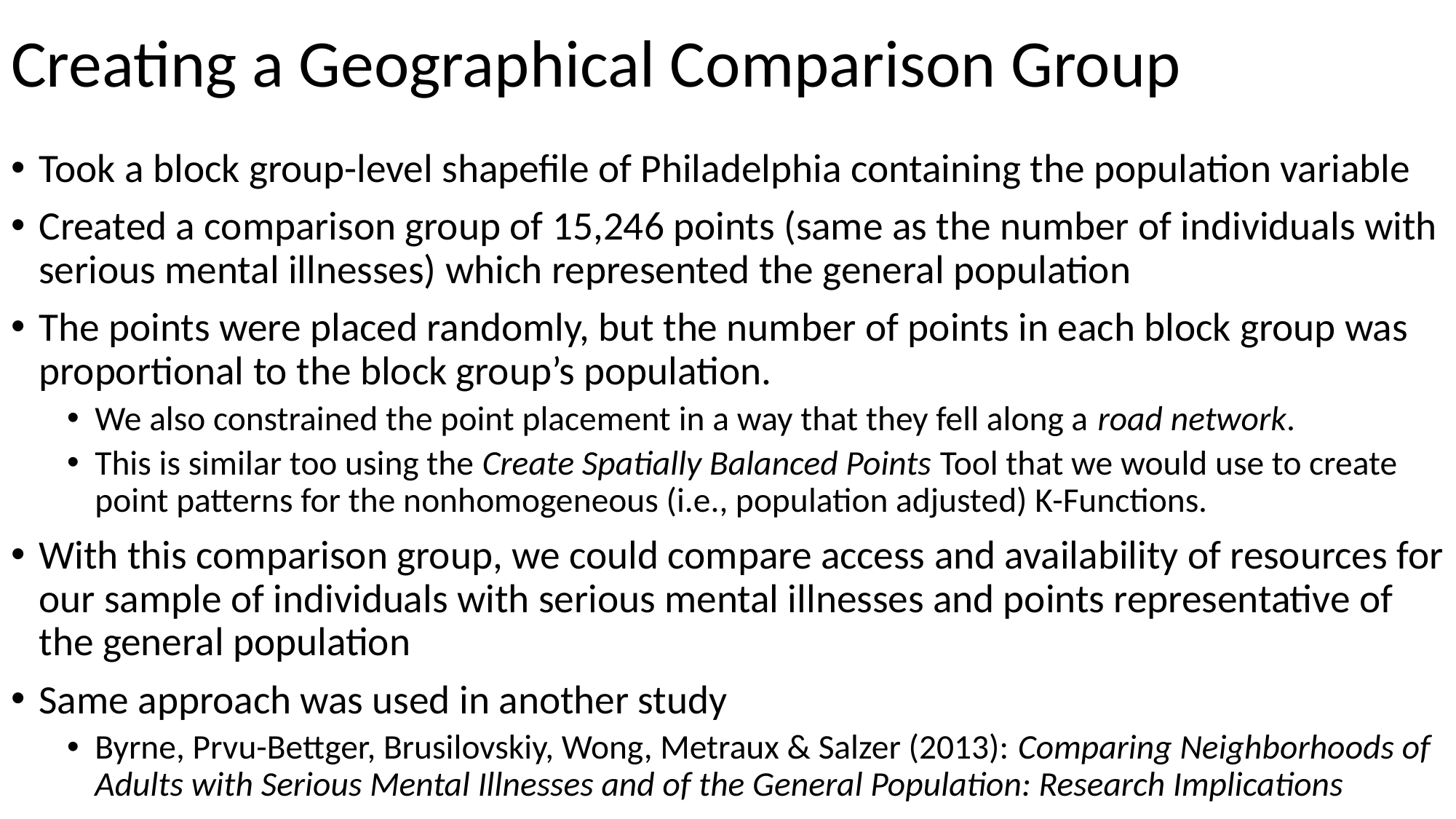

# Creating a Geographical Comparison Group
Took a block group-level shapefile of Philadelphia containing the population variable
Created a comparison group of 15,246 points (same as the number of individuals with serious mental illnesses) which represented the general population
The points were placed randomly, but the number of points in each block group was proportional to the block group’s population.
We also constrained the point placement in a way that they fell along a road network.
This is similar too using the Create Spatially Balanced Points Tool that we would use to create point patterns for the nonhomogeneous (i.e., population adjusted) K-Functions.
With this comparison group, we could compare access and availability of resources for our sample of individuals with serious mental illnesses and points representative of the general population
Same approach was used in another study
Byrne, Prvu-Bettger, Brusilovskiy, Wong, Metraux & Salzer (2013): Comparing Neighborhoods of Adults with Serious Mental Illnesses and of the General Population: Research Implications